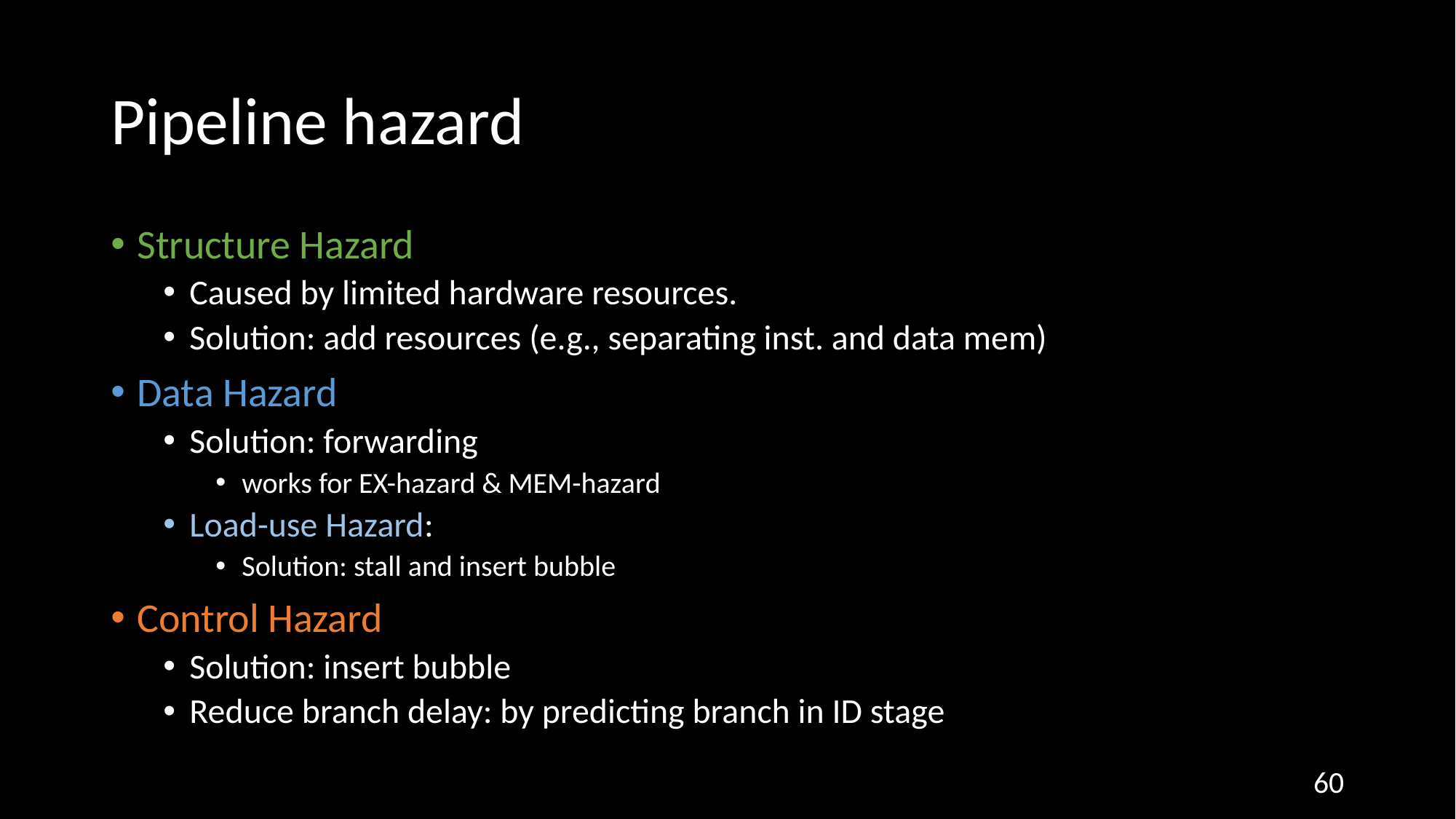

# Pipeline hazard
Structure Hazard
Caused by limited hardware resources.
Solution: add resources (e.g., separating inst. and data mem)
Data Hazard
Solution: forwarding
works for EX-hazard & MEM-hazard
Load-use Hazard:
Solution: stall and insert bubble
Control Hazard
Solution: insert bubble
Reduce branch delay: by predicting branch in ID stage
60